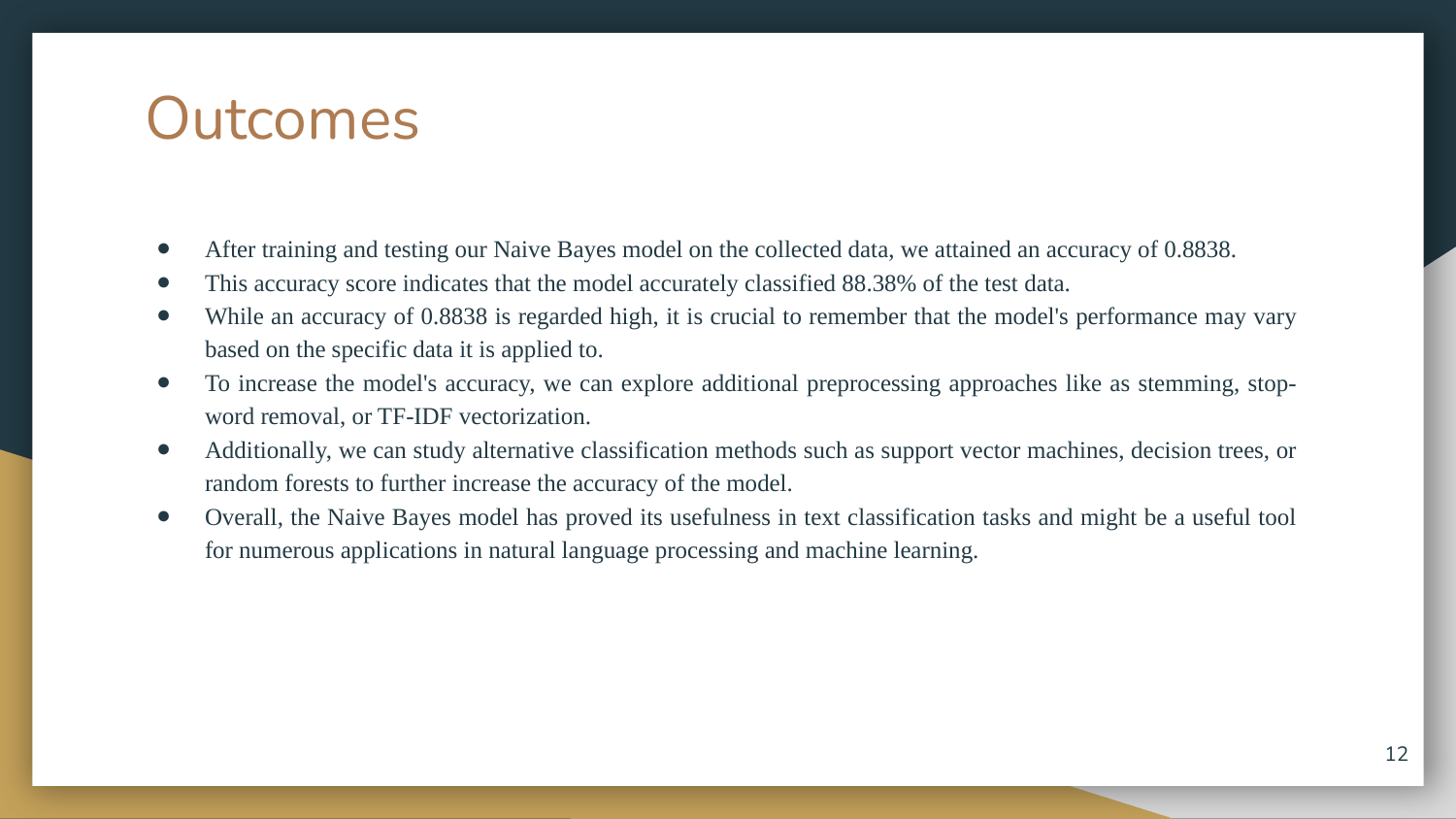

# Outcomes
After training and testing our Naive Bayes model on the collected data, we attained an accuracy of 0.8838.
This accuracy score indicates that the model accurately classified 88.38% of the test data.
While an accuracy of 0.8838 is regarded high, it is crucial to remember that the model's performance may vary based on the specific data it is applied to.
To increase the model's accuracy, we can explore additional preprocessing approaches like as stemming, stop-word removal, or TF-IDF vectorization.
Additionally, we can study alternative classification methods such as support vector machines, decision trees, or random forests to further increase the accuracy of the model.
Overall, the Naive Bayes model has proved its usefulness in text classification tasks and might be a useful tool for numerous applications in natural language processing and machine learning.
12